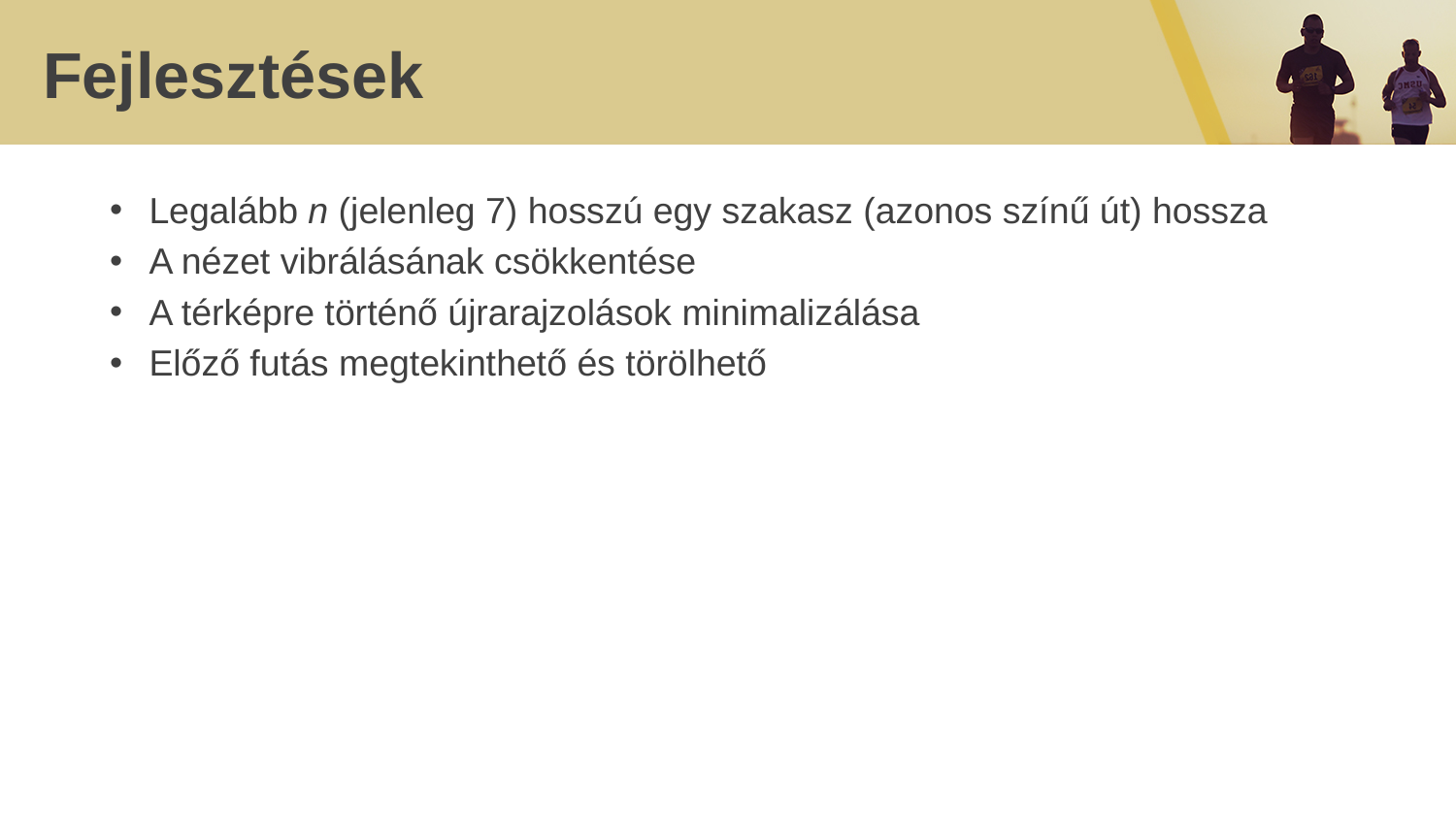

# Fejlesztések
Legalább n (jelenleg 7) hosszú egy szakasz (azonos színű út) hossza
A nézet vibrálásának csökkentése
A térképre történő újrarajzolások minimalizálása
Előző futás megtekinthető és törölhető